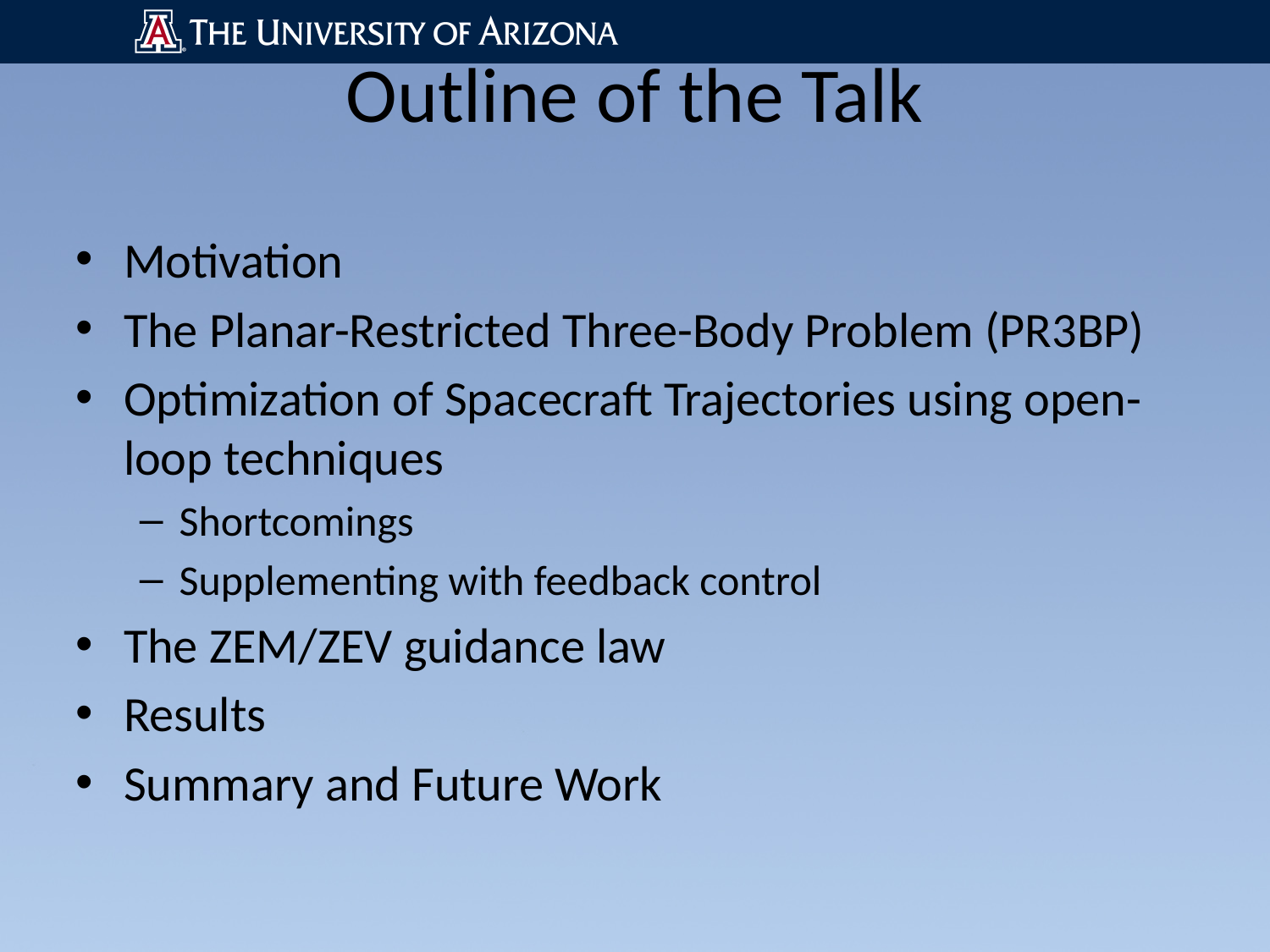

# Outline of the Talk
Motivation
The Planar-Restricted Three-Body Problem (PR3BP)
Optimization of Spacecraft Trajectories using open-loop techniques
Shortcomings
Supplementing with feedback control
The ZEM/ZEV guidance law
Results
Summary and Future Work